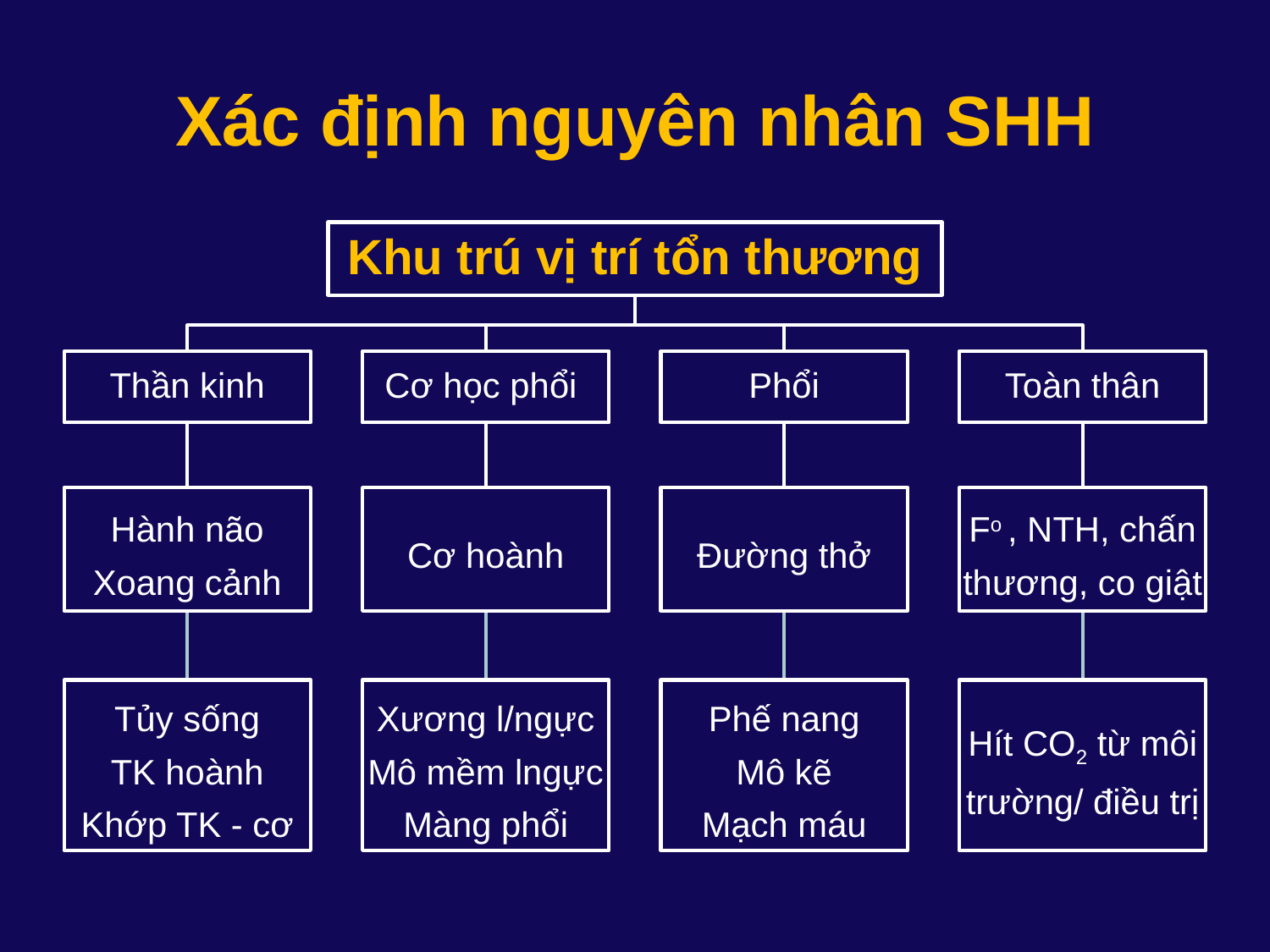

# Xác định nguyên nhân SHH
Khu trú vị trí tổn thương
Thần kinh
Hành não
Xoang cảnh
Tủy sống
TK hoành
Khớp TK - cơ
Cơ học phổi
Cơ hoành
Xương l/ngực
Mô mềm lngực
Màng phổi
Phổi
Đường thở
Phế nang
Mô kẽ
Mạch máu
Toàn thân
Fo , NTH, chấn thương, co giật
Hít CO2 từ môi trường/ điều trị